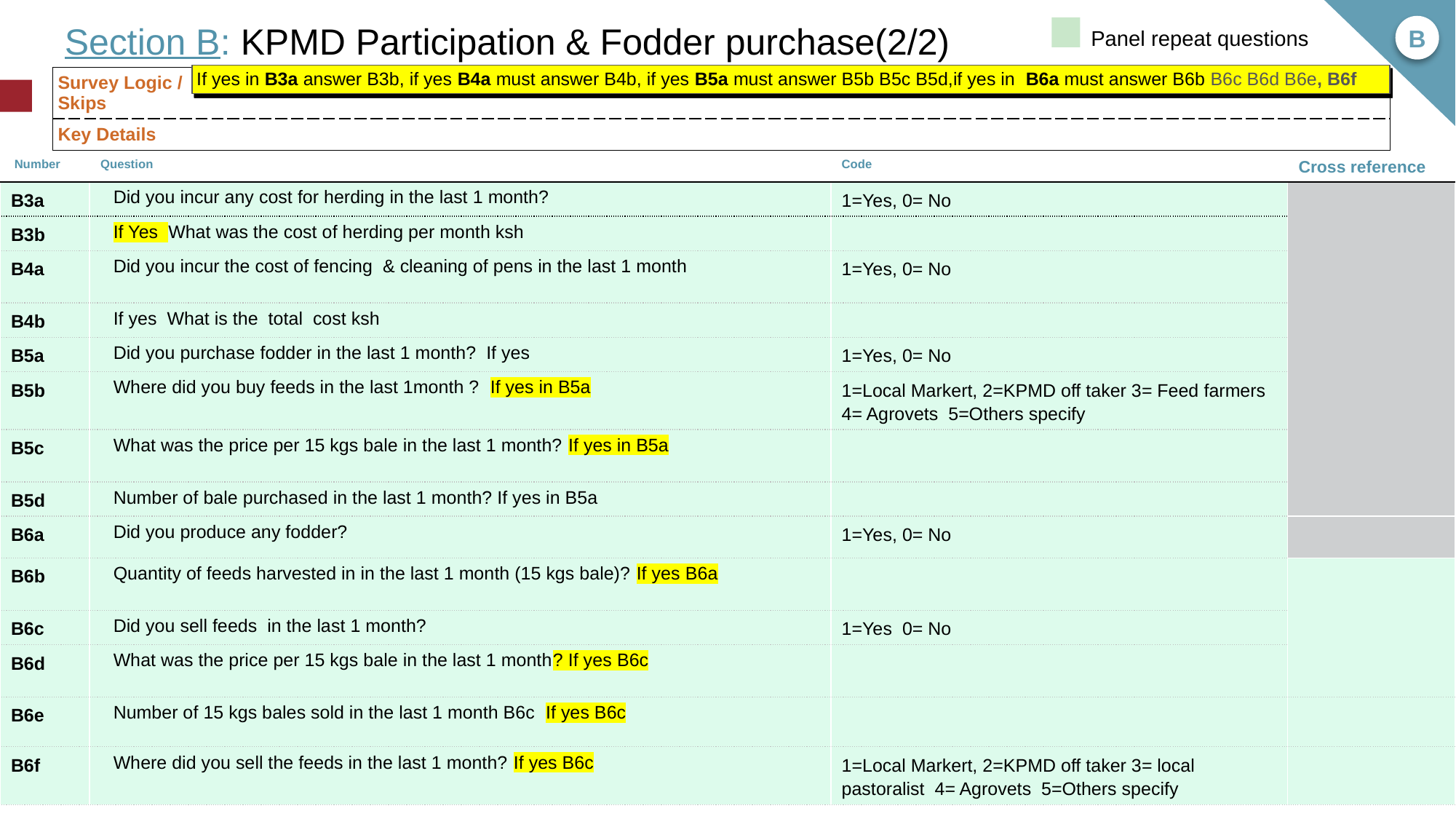

B

# Section B: KPMD Participation & Fodder purchase(2/2)
Panel repeat questions

If yes in B3a answer B3b, if yes B4a must answer B4b, if yes B5a must answer B5b B5c B5d,if yes in  B6a must answer B6b B6c B6d B6e, B6f
| Survey Logic / Skips |  |
| --- | --- |
| Key Details |  |
| Number | Question | Code | Cross reference |
| --- | --- | --- | --- |
| B3a | Did you incur any cost for herding in the last 1 month? | 1=Yes, 0= No |  |
| B3b | If Yes What was the cost of herding per month ksh |  |  |
| B4a | Did you incur the cost of fencing & cleaning of pens in the last 1 month | 1=Yes, 0= No |  |
| B4b | If yes What is the total cost ksh |  |  |
| B5a | Did you purchase fodder in the last 1 month? If yes | 1=Yes, 0= No |  |
| B5b | Where did you buy feeds in the last 1month ? If yes in B5a | 1=Local Markert, 2=KPMD off taker 3= Feed farmers 4= Agrovets 5=Others specify |  |
| B5c | What was the price per 15 kgs bale in the last 1 month? If yes in B5a |  |  |
| B5d | Number of bale purchased in the last 1 month? If yes in B5a |  |  |
| B6a | Did you produce any fodder? | 1=Yes, 0= No |  |
| B6b | Quantity of feeds harvested in in the last 1 month (15 kgs bale)? If yes B6a |  |  |
| B6c | Did you sell feeds in the last 1 month? | 1=Yes 0= No |  |
| B6d | What was the price per 15 kgs bale in the last 1 month? If yes B6c |  |  |
| B6e | Number of 15 kgs bales sold in the last 1 month B6c If yes B6c |  |  |
| B6f | Where did you sell the feeds in the last 1 month? If yes B6c | 1=Local Markert, 2=KPMD off taker 3= local pastoralist 4= Agrovets 5=Others specify |  |